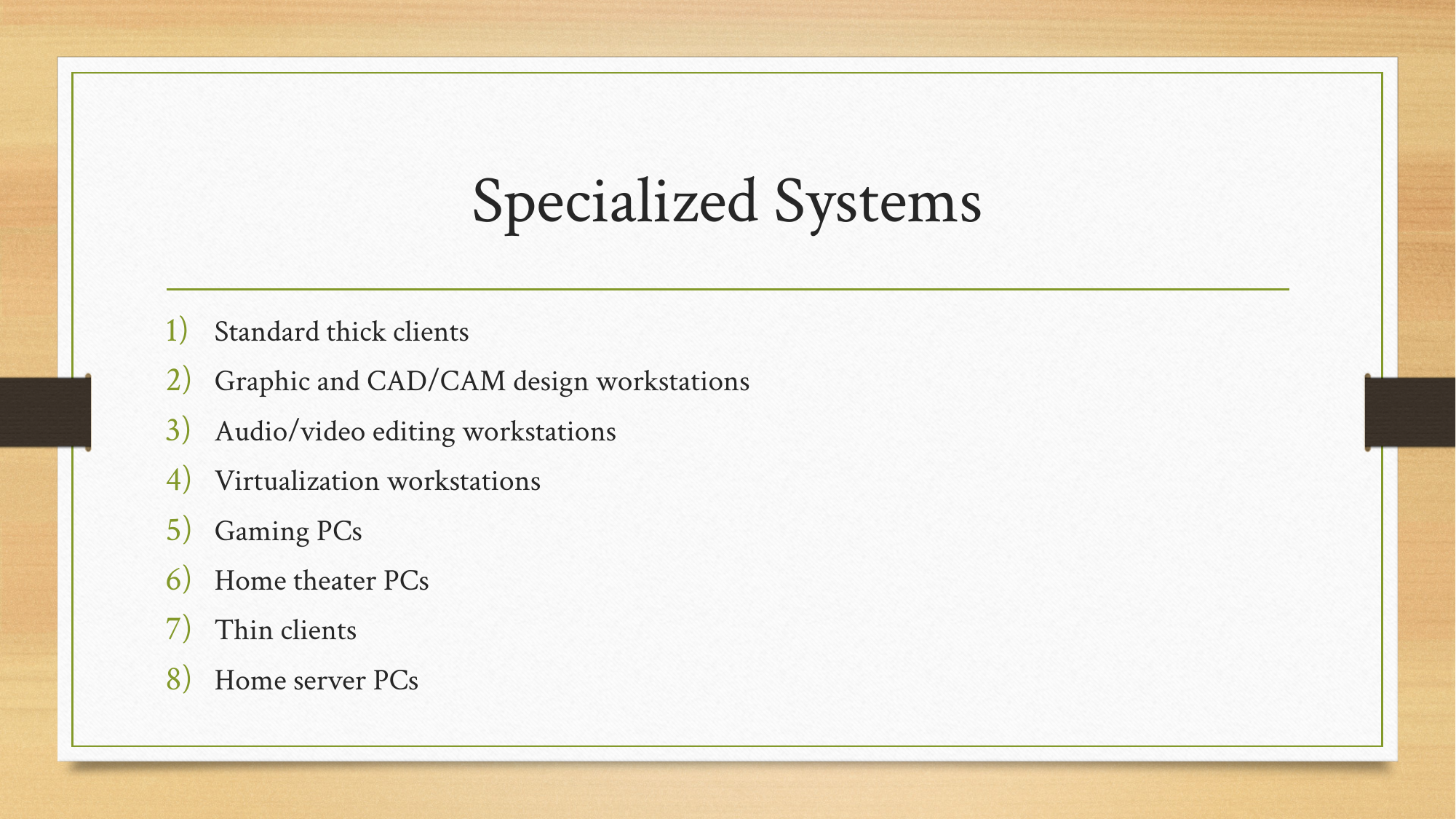

# Specialized Systems
Standard thick clients
Graphic and CAD/CAM design workstations
Audio/video editing workstations
Virtualization workstations
Gaming PCs
Home theater PCs
Thin clients
Home server PCs